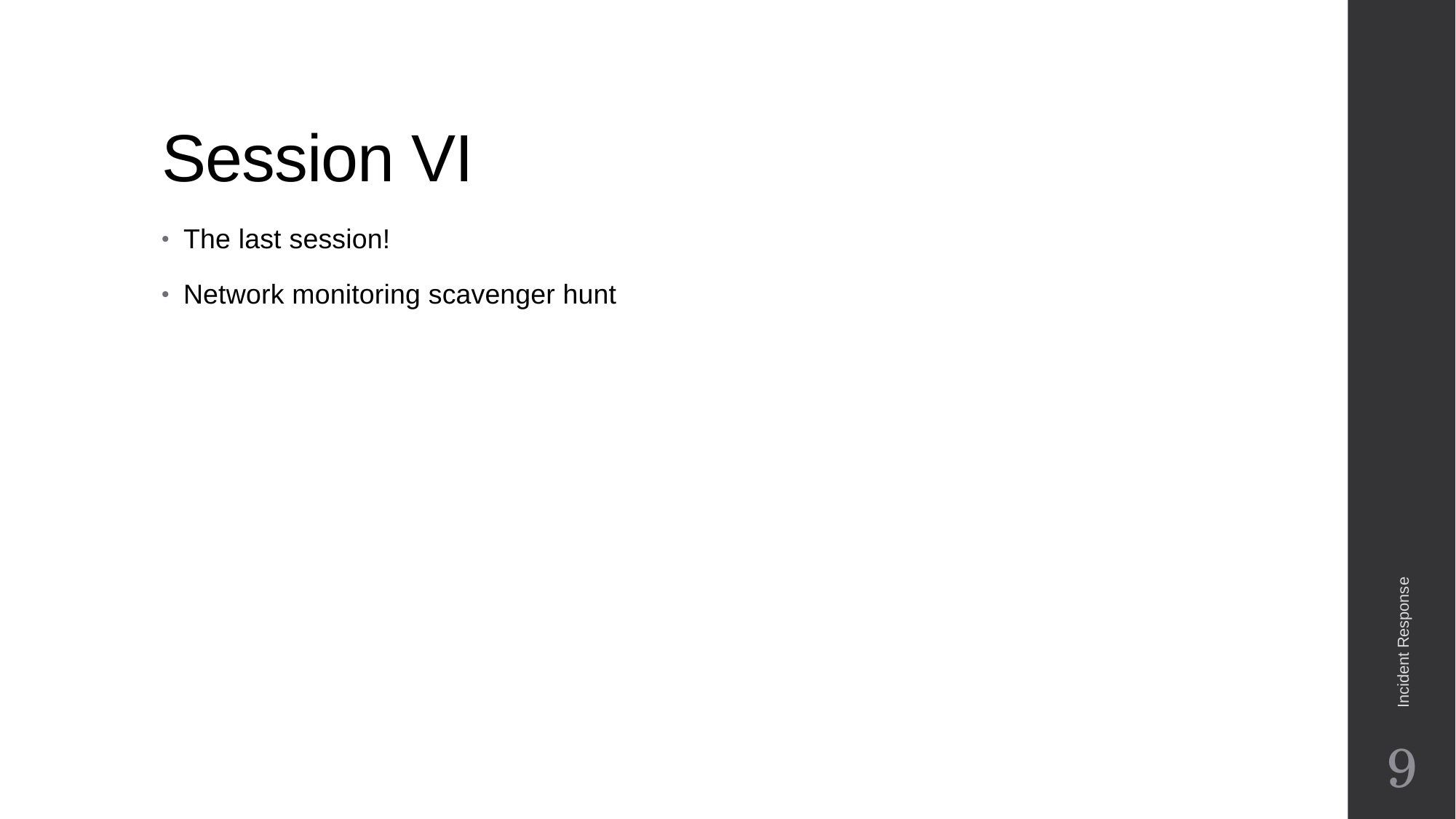

# Session VI
The last session!
Network monitoring scavenger hunt
Incident Response
9